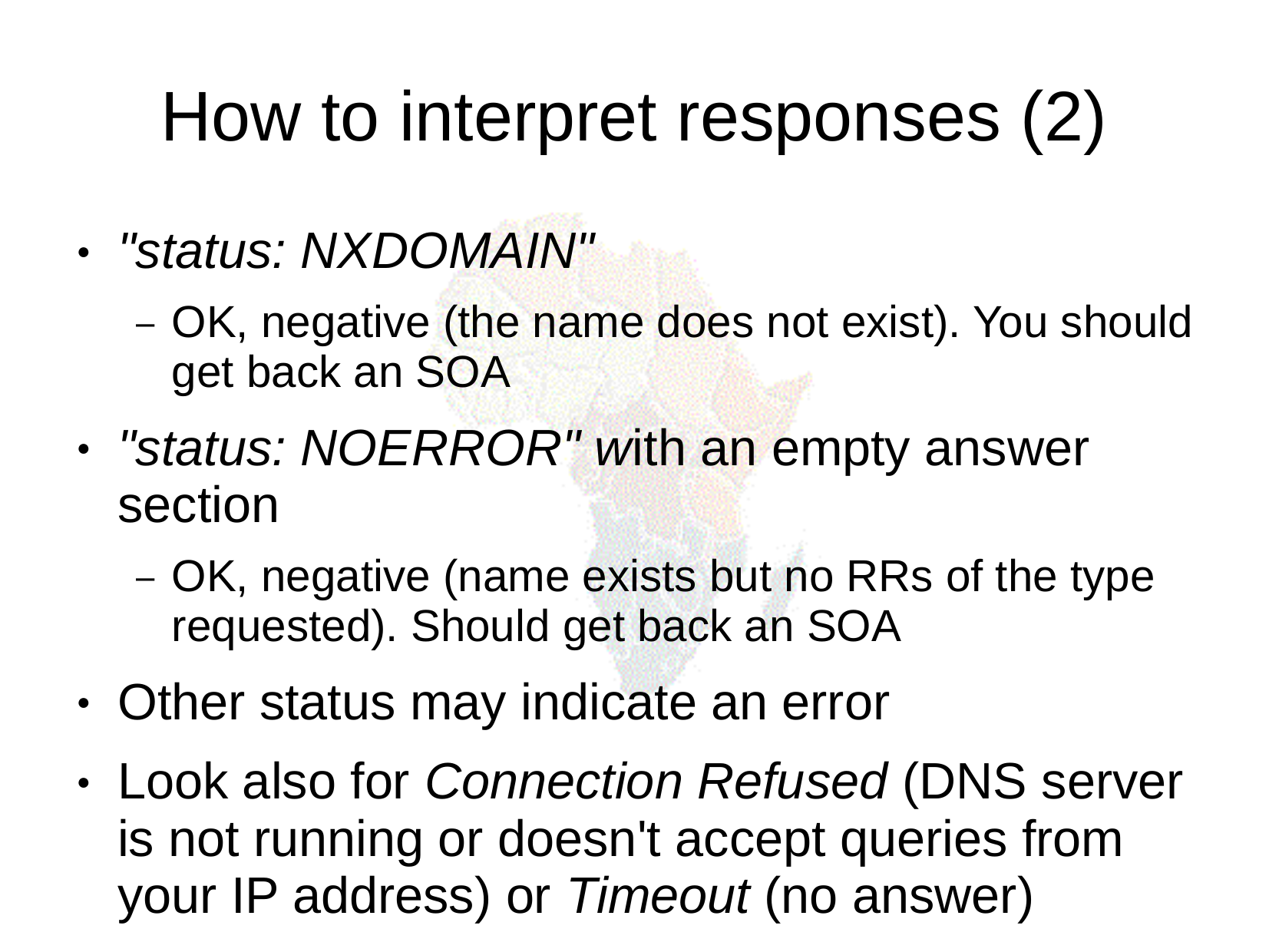

How to interpret responses (2)
"status: NXDOMAIN"
OK, negative (the name does not exist). You should get back an SOA
"status: NOERROR" with an empty answer section
OK, negative (name exists but no RRs of the type requested). Should get back an SOA
Other status may indicate an error
Look also for Connection Refused (DNS server is not running or doesn't accept queries from your IP address) or Timeout (no answer)